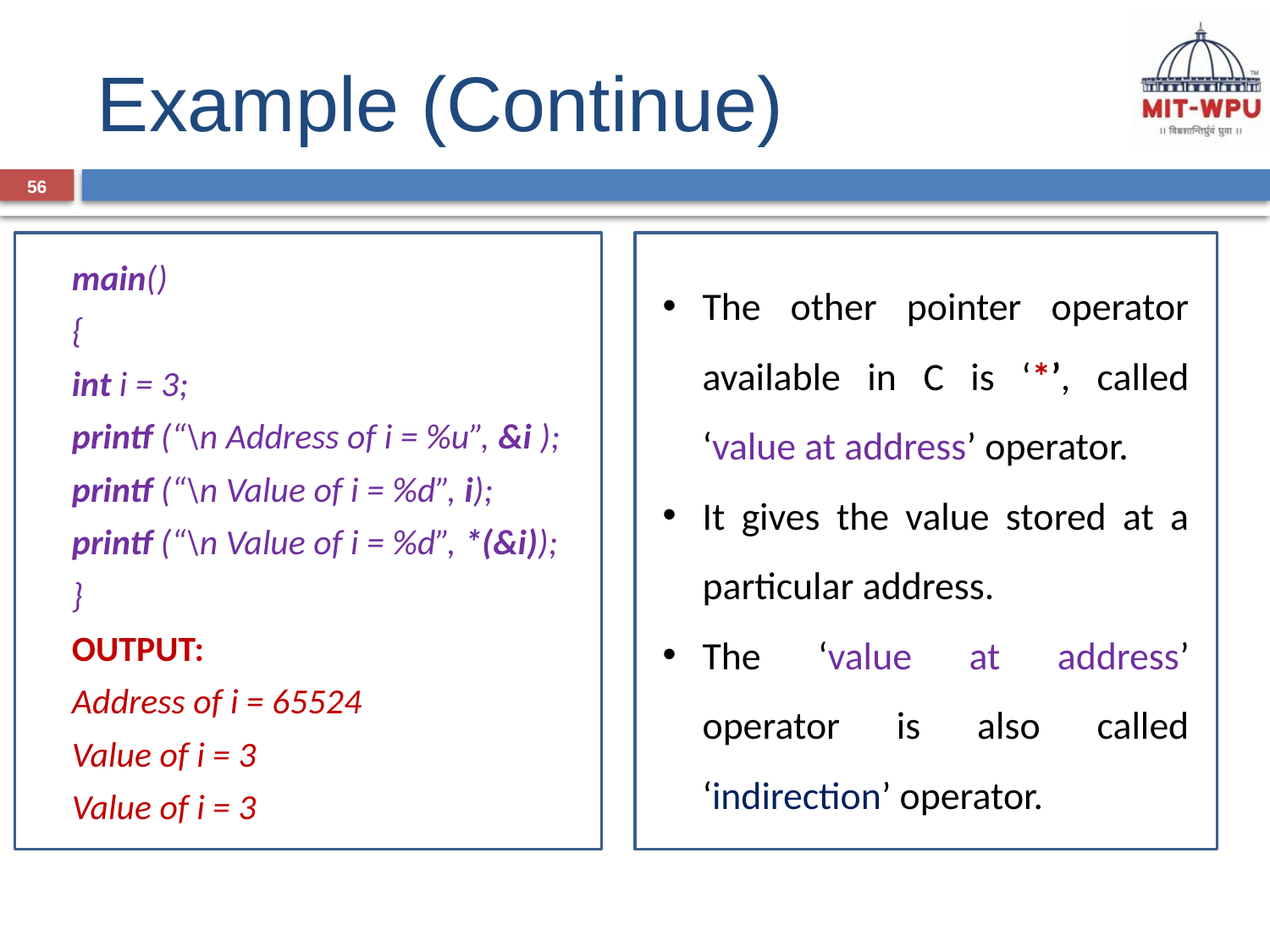

# Example (Continue)
56

main()
{
int i = 3;
printf (“\n Address of i = %u”, &i );
printf (“\n Value of i = %d”, i);
printf (“\n Value of i = %d”, *(&i));
}
OUTPUT:
Address of i = 65524
Value of i = 3
Value of i = 3

The other pointer operator available in C is ‘*’, called ‘value at address’ operator.
It gives the value stored at a particular address.
The ‘value at address’ operator is also called ‘indirection’ operator.